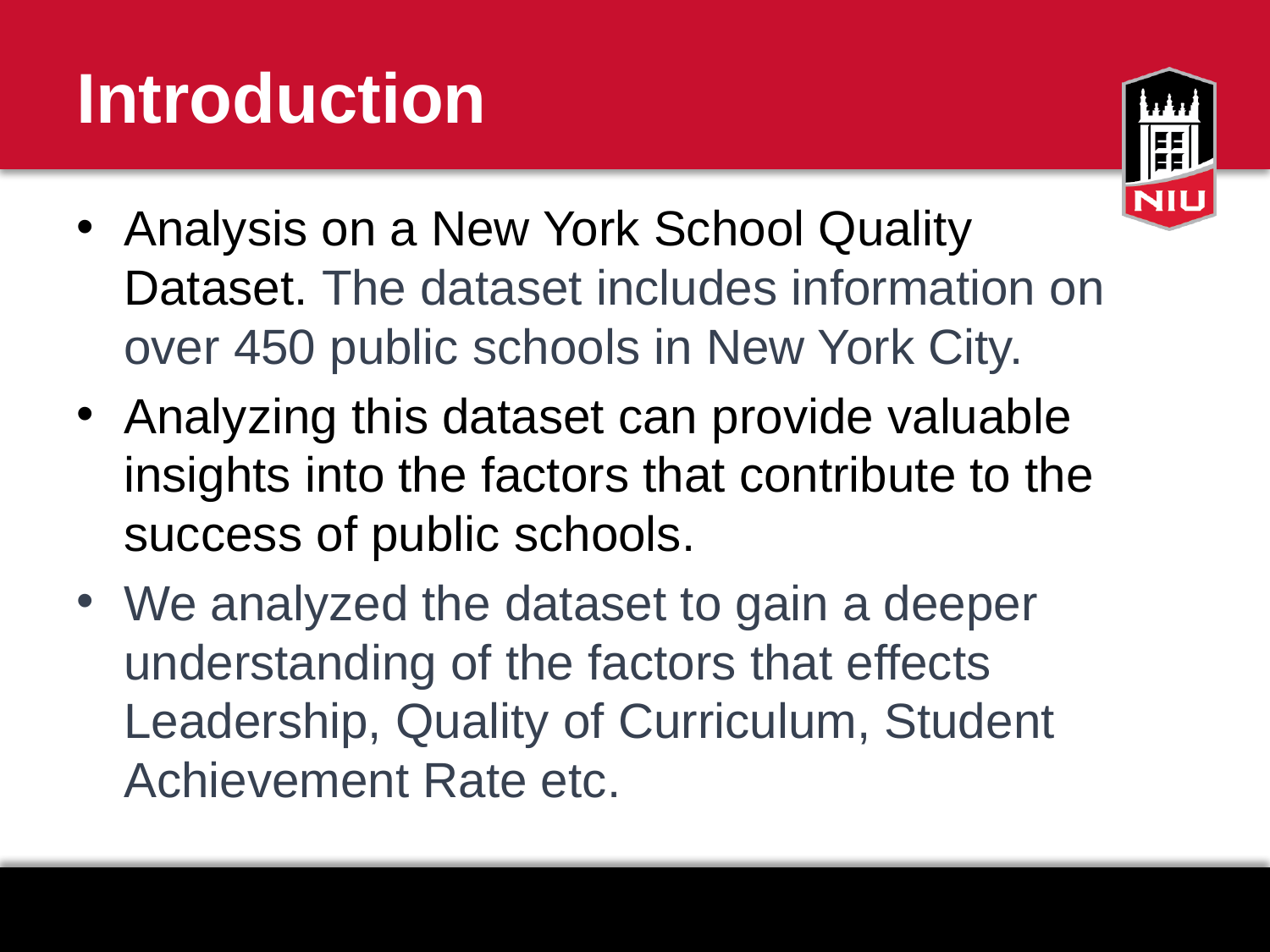

# Introduction
Analysis on a New York School Quality Dataset. The dataset includes information on over 450 public schools in New York City.
Analyzing this dataset can provide valuable insights into the factors that contribute to the success of public schools.
We analyzed the dataset to gain a deeper understanding of the factors that effects Leadership, Quality of Curriculum, Student Achievement Rate etc.